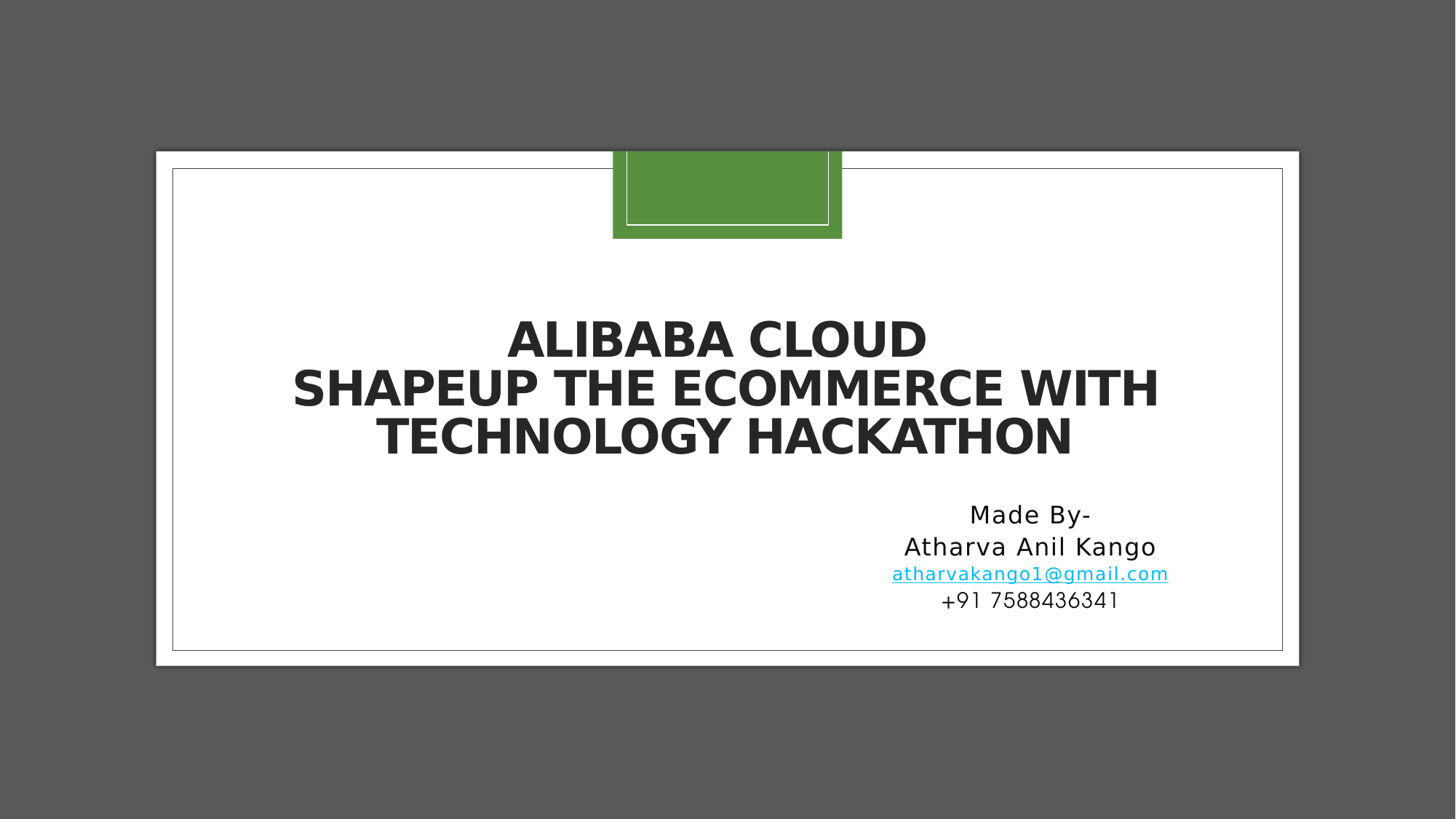

# Alibaba CLOUD Shapeup the eCommerce with technology Hackathon

Made By-
Atharva Anil Kango
atharvakango1@gmail.com
+91 7588436341